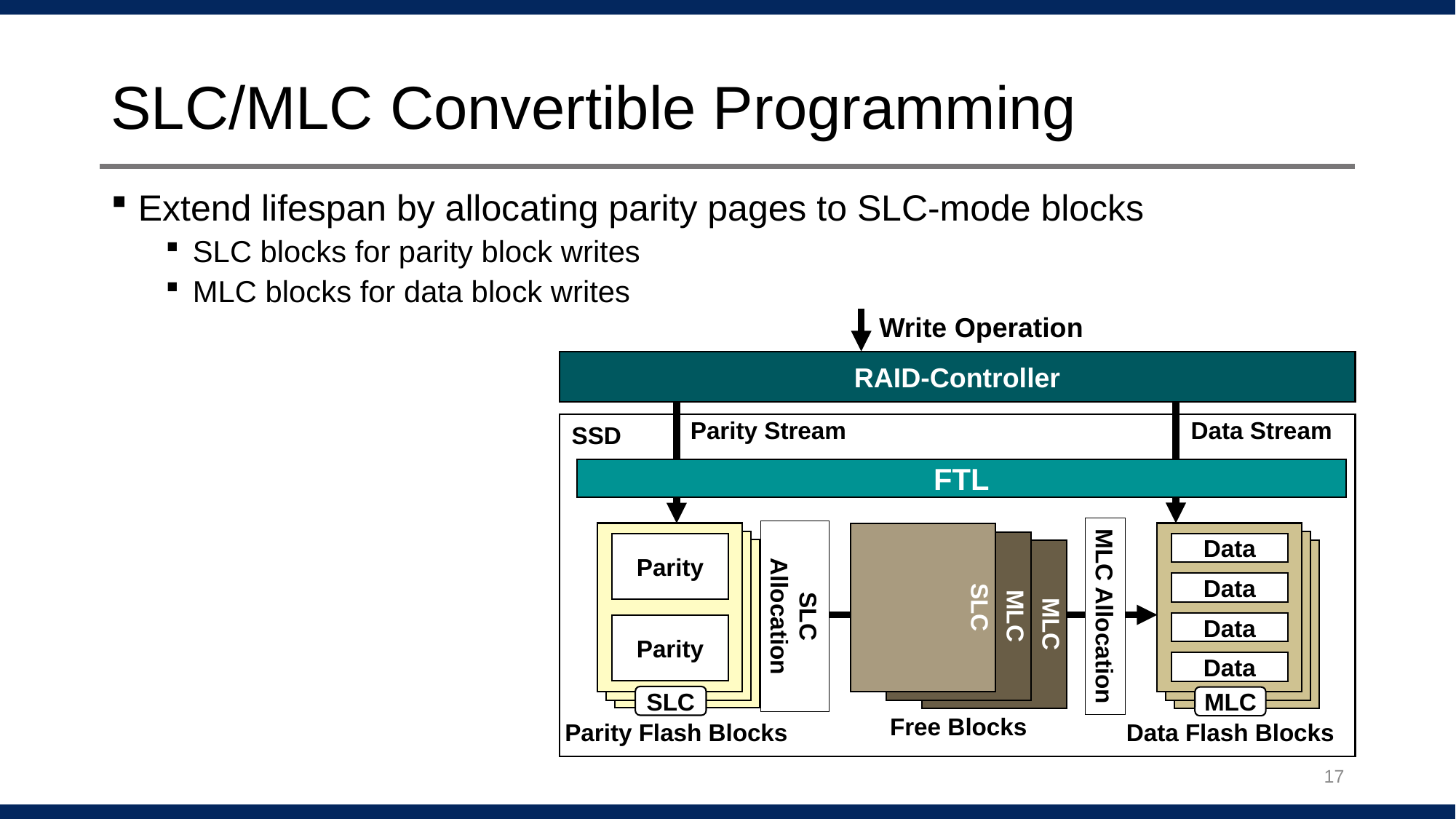

# SLC/MLC Convertible Programming
Extend lifespan by allocating parity pages to SLC-mode blocks
SLC blocks for parity block writes
MLC blocks for data block writes
Write Operation
RAID-Controller
Data Stream
Parity Stream
SSD
FTL

Parity
Parity

Data
Data
Data
Data
MLC
MLC
MLC
Free Blocks
SLC

SLC Allocation
MLC Allocation
SLC
MLC
Parity Flash Blocks
Data Flash Blocks
17